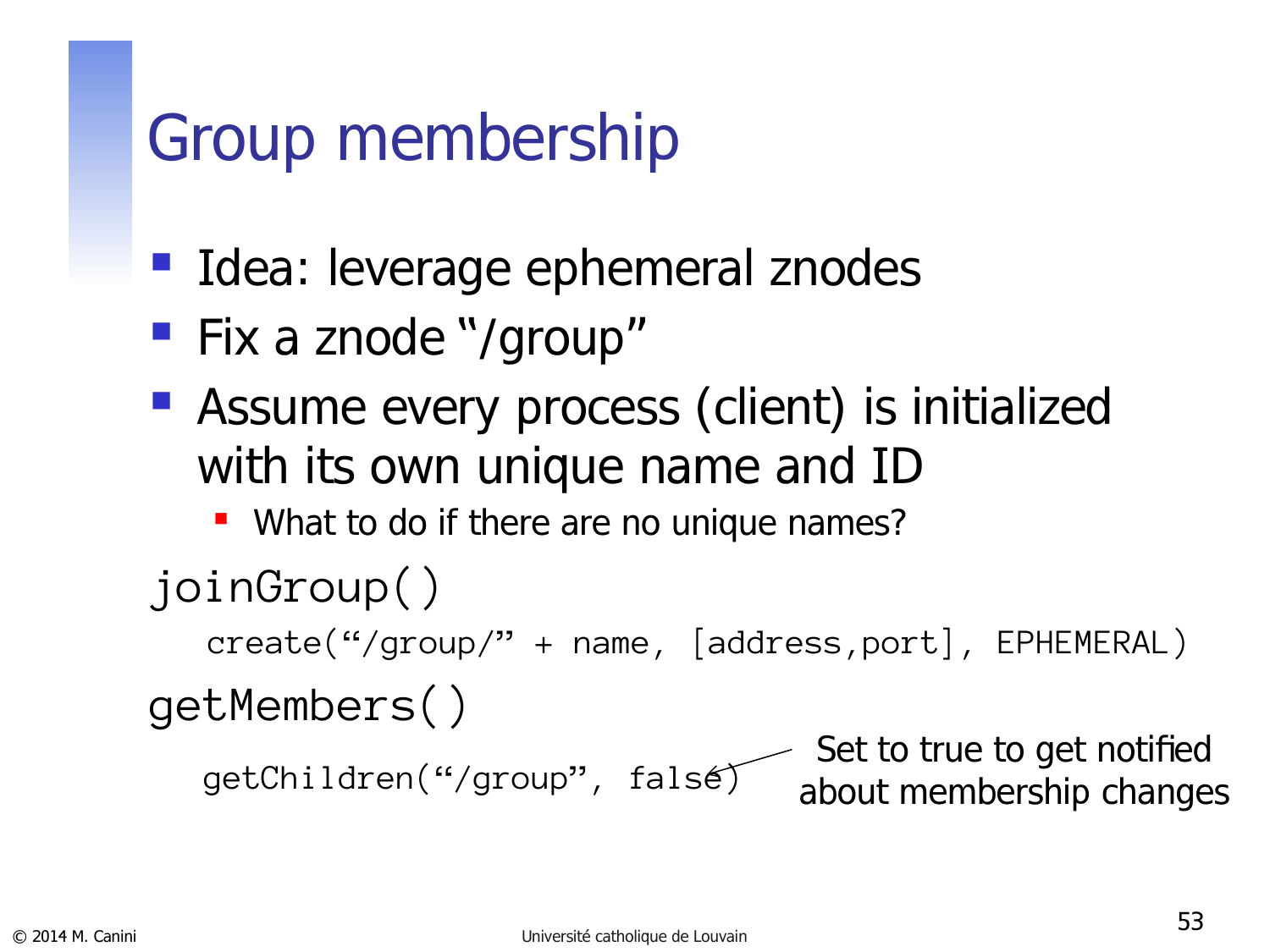

# Group membership
Idea: leverage ephemeral znodes
Fix a znode “/group”
Assume every process (client) is initialized with its own unique name and ID
What to do if there are no unique names?
joinGroup()
   create(“/group/” + name, [address,port], EPHEMERAL)
getMembers()
  getChildren(“/group”, false)
Set to true to get notified about membership changes
53
Université catholique de Louvain